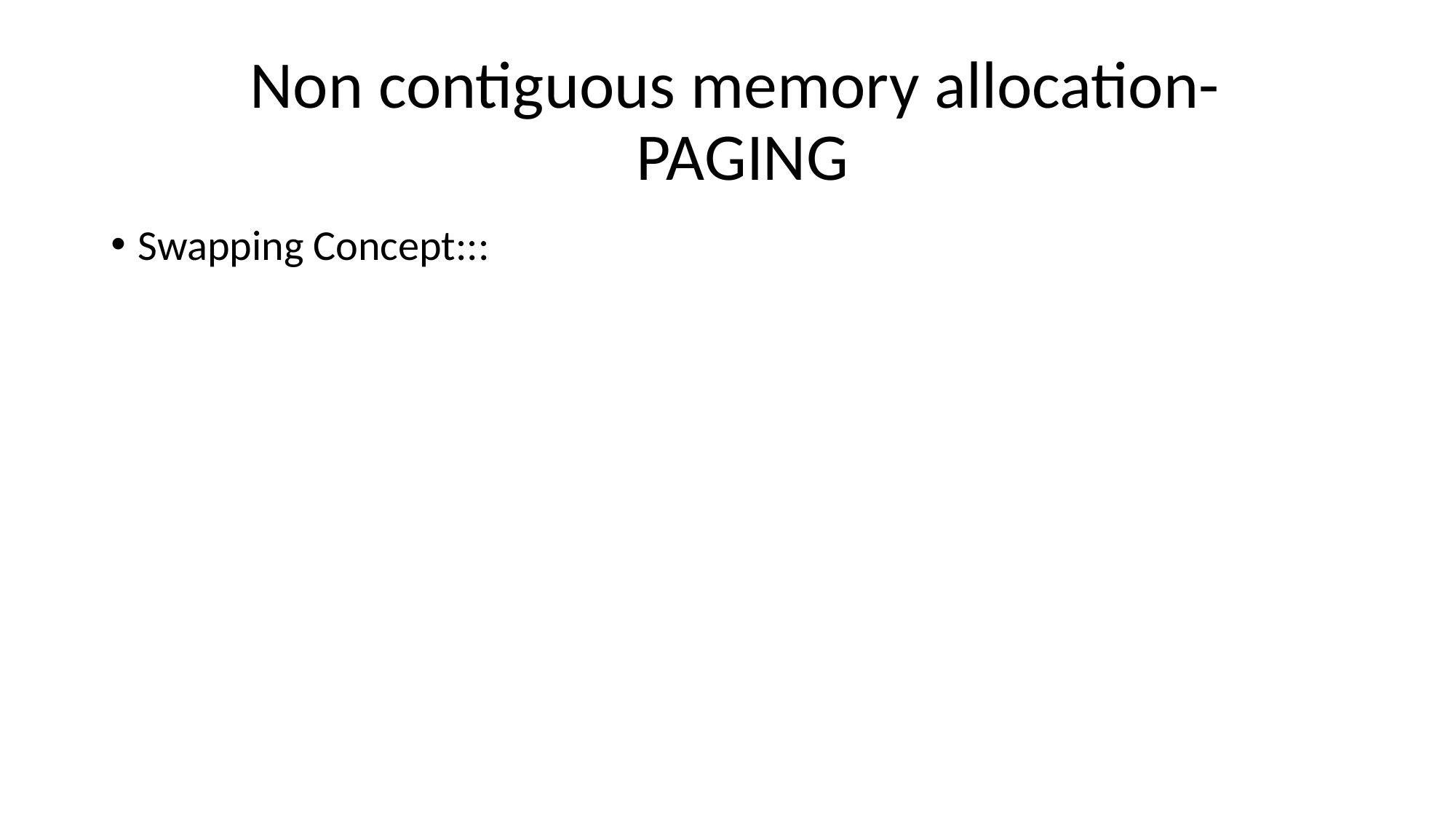

# Non contiguous memory allocation- PAGING
Swapping Concept:::